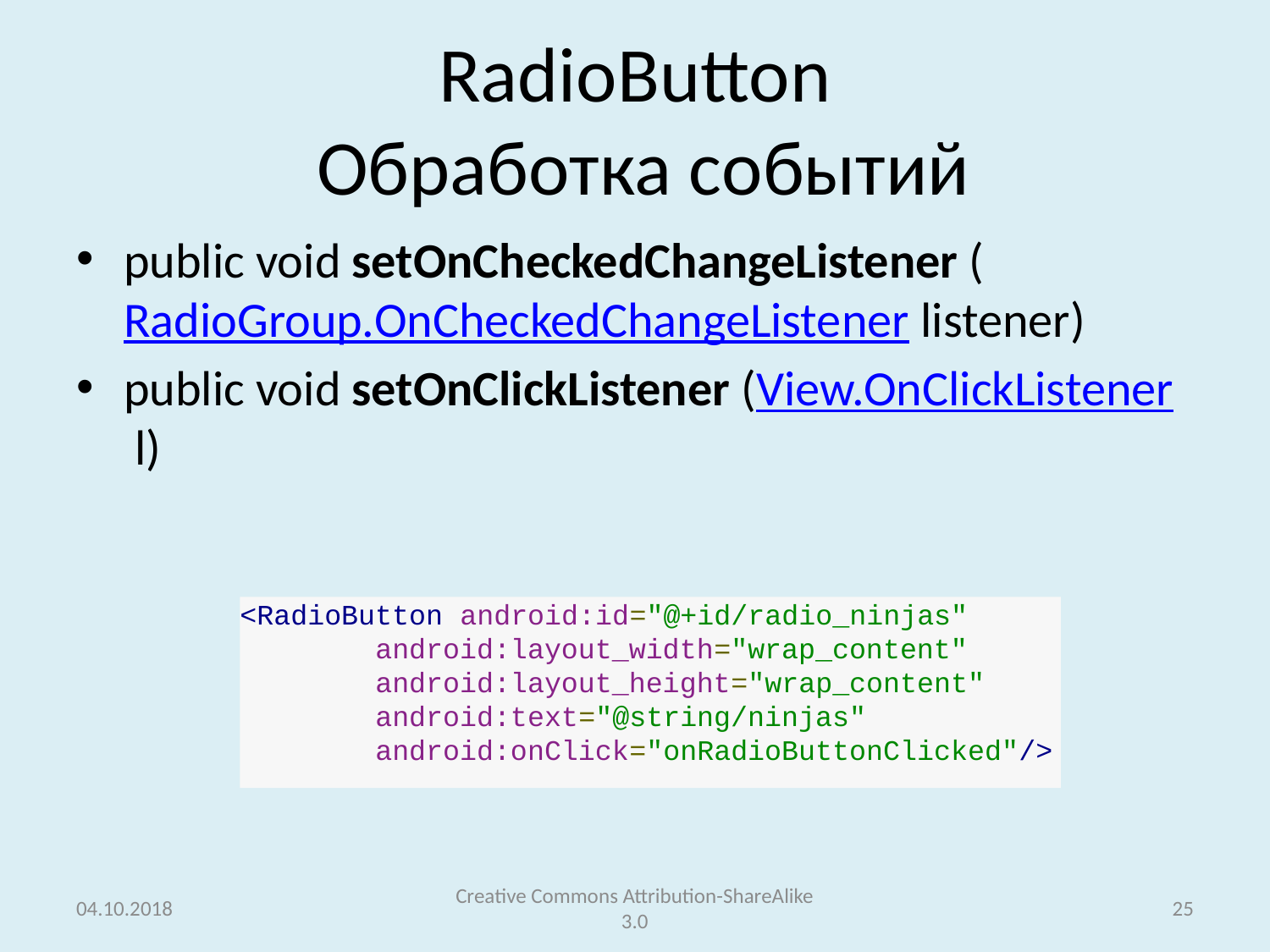

# RadioButton Обработка событий
public void setOnCheckedChangeListener (RadioGroup.OnCheckedChangeListener listener)
public void setOnClickListener (View.OnClickListener l)

<RadioButton android:id="@+id/radio_ninjas"
        android:layout_width="wrap_content"
        android:layout_height="wrap_content"
        android:text="@string/ninjas"
        android:onClick="onRadioButtonClicked"/>
04.10.2018
Creative Commons Attribution-ShareAlike 3.0
25